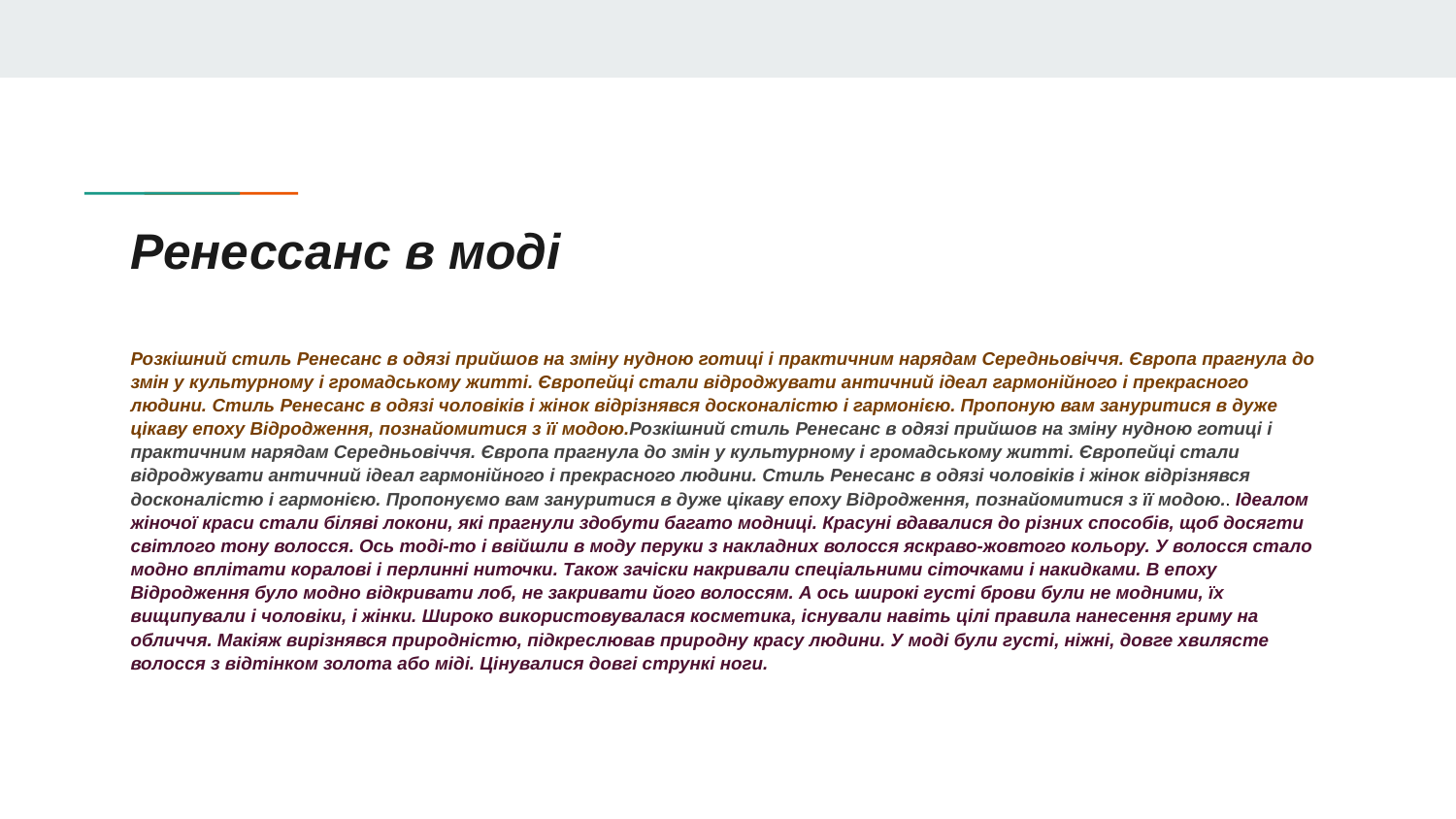

# Ренессанс в моді
Розкішний стиль Ренесанс в одязі прийшов на зміну нудною готиці і практичним нарядам Середньовіччя. Європа прагнула до змін у культурному і громадському житті. Європейці стали відроджувати античний ідеал гармонійного і прекрасного людини. Стиль Ренесанс в одязі чоловіків і жінок відрізнявся досконалістю і гармонією. Пропоную вам зануритися в дуже цікаву епоху Відродження, познайомитися з її модою.Розкішний стиль Ренесанс в одязі прийшов на зміну нудною готиці і практичним нарядам Середньовіччя. Європа прагнула до змін у культурному і громадському житті. Європейці стали відроджувати античний ідеал гармонійного і прекрасного людини. Стиль Ренесанс в одязі чоловіків і жінок відрізнявся досконалістю і гармонією. Пропонуємо вам зануритися в дуже цікаву епоху Відродження, познайомитися з її модою.. Ідеалом жіночої краси стали біляві локони, які прагнули здобути багато модниці. Красуні вдавалися до різних способів, щоб досягти світлого тону волосся. Ось тоді-то і ввійшли в моду перуки з накладних волосся яскраво-жовтого кольору. У волосся стало модно вплітати коралові і перлинні ниточки. Також зачіски накривали спеціальними сіточками і накидками. В епоху Відродження було модно відкривати лоб, не закривати його волоссям. А ось широкі густі брови були не модними, їх вищипували і чоловіки, і жінки. Широко використовувалася косметика, існували навіть цілі правила нанесення гриму на обличчя. Макіяж вирізнявся природністю, підкреслював природну красу людини. У моді були густі, ніжні, довге хвилясте волосся з відтінком золота або міді. Цінувалися довгі стрункі ноги.